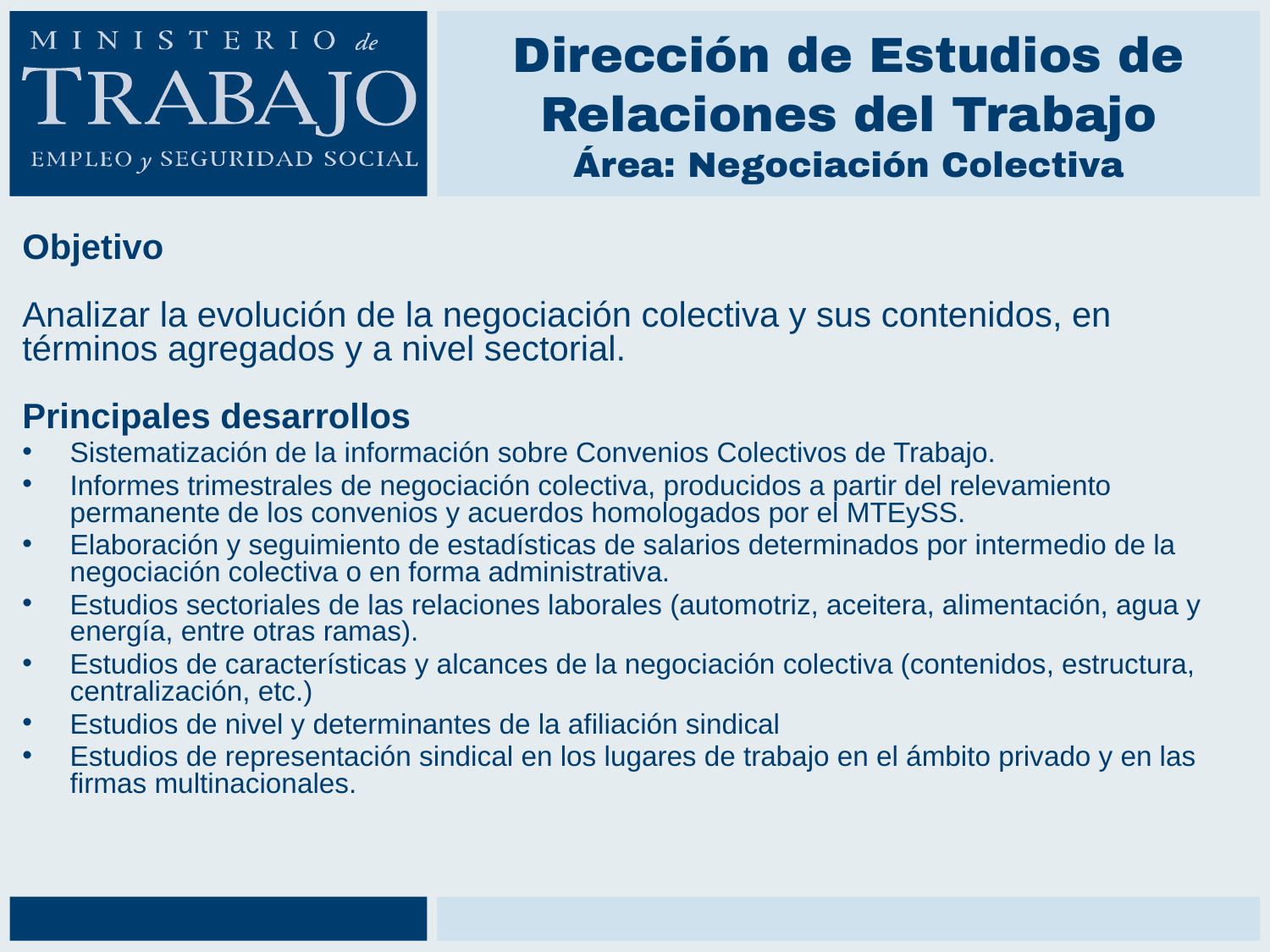

# Dirección de Estudios de Relaciones del Trabajo Área: Negociación Colectiva
Objetivo

Analizar la evolución de la negociación colectiva y sus contenidos, en términos agregados y a nivel sectorial.

Principales desarrollos
Sistematización de la información sobre Convenios Colectivos de Trabajo.
Informes trimestrales de negociación colectiva, producidos a partir del relevamiento permanente de los convenios y acuerdos homologados por el MTEySS.
Elaboración y seguimiento de estadísticas de salarios determinados por intermedio de la negociación colectiva o en forma administrativa.
Estudios sectoriales de las relaciones laborales (automotriz, aceitera, alimentación, agua y energía, entre otras ramas).
Estudios de características y alcances de la negociación colectiva (contenidos, estructura, centralización, etc.)
Estudios de nivel y determinantes de la afiliación sindical
Estudios de representación sindical en los lugares de trabajo en el ámbito privado y en las firmas multinacionales.